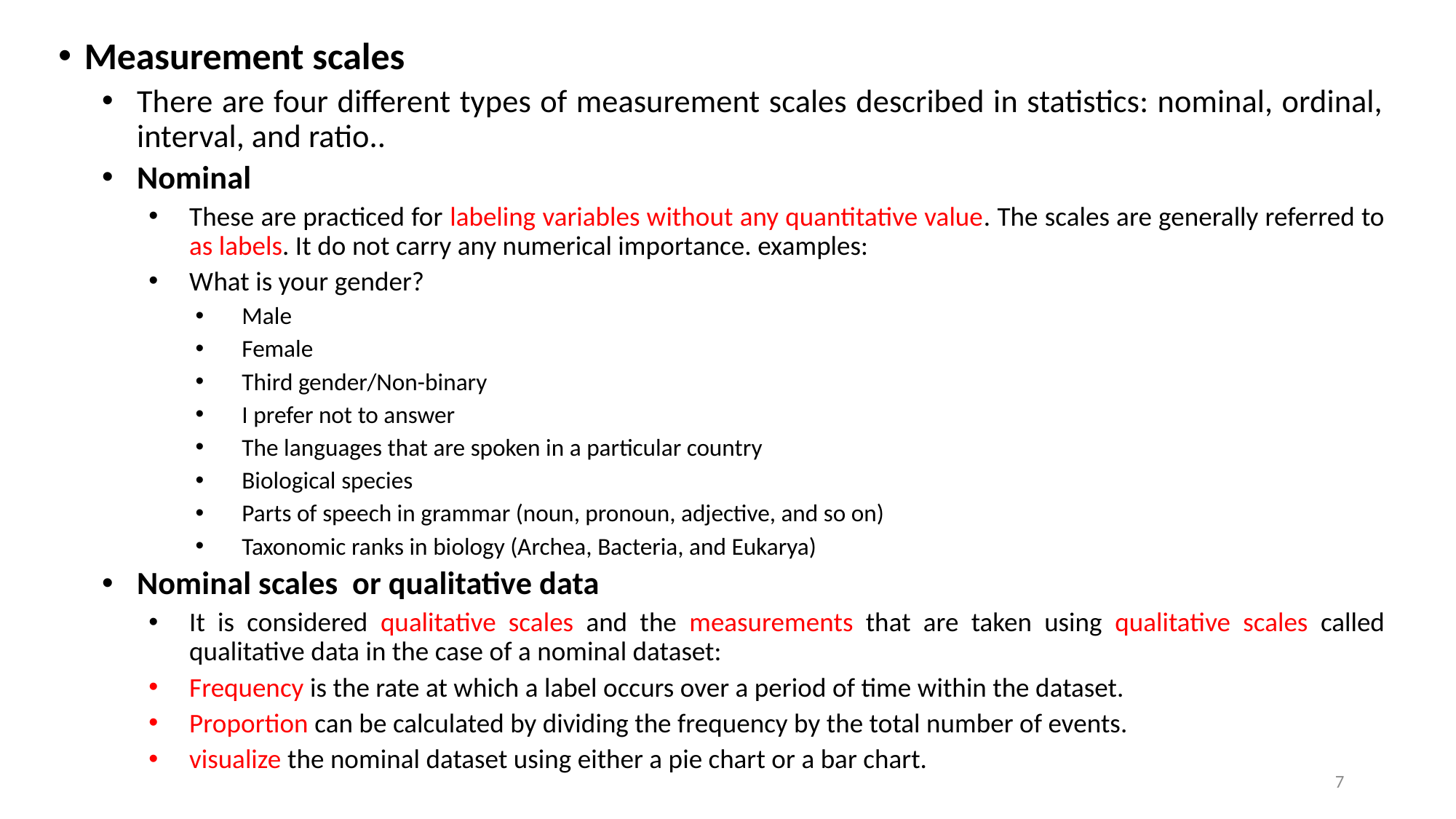

Measurement scales
There are four different types of measurement scales described in statistics: nominal, ordinal, interval, and ratio..
Nominal
These are practiced for labeling variables without any quantitative value. The scales are generally referred to as labels. It do not carry any numerical importance. examples:
What is your gender?
Male
Female
Third gender/Non-binary
I prefer not to answer
The languages that are spoken in a particular country
Biological species
Parts of speech in grammar (noun, pronoun, adjective, and so on)
Taxonomic ranks in biology (Archea, Bacteria, and Eukarya)
Nominal scales  or qualitative data
It is considered qualitative scales and the measurements that are taken using qualitative scales called qualitative data in the case of a nominal dataset:
Frequency is the rate at which a label occurs over a period of time within the dataset.
Proportion can be calculated by dividing the frequency by the total number of events.
visualize the nominal dataset using either a pie chart or a bar chart.

7